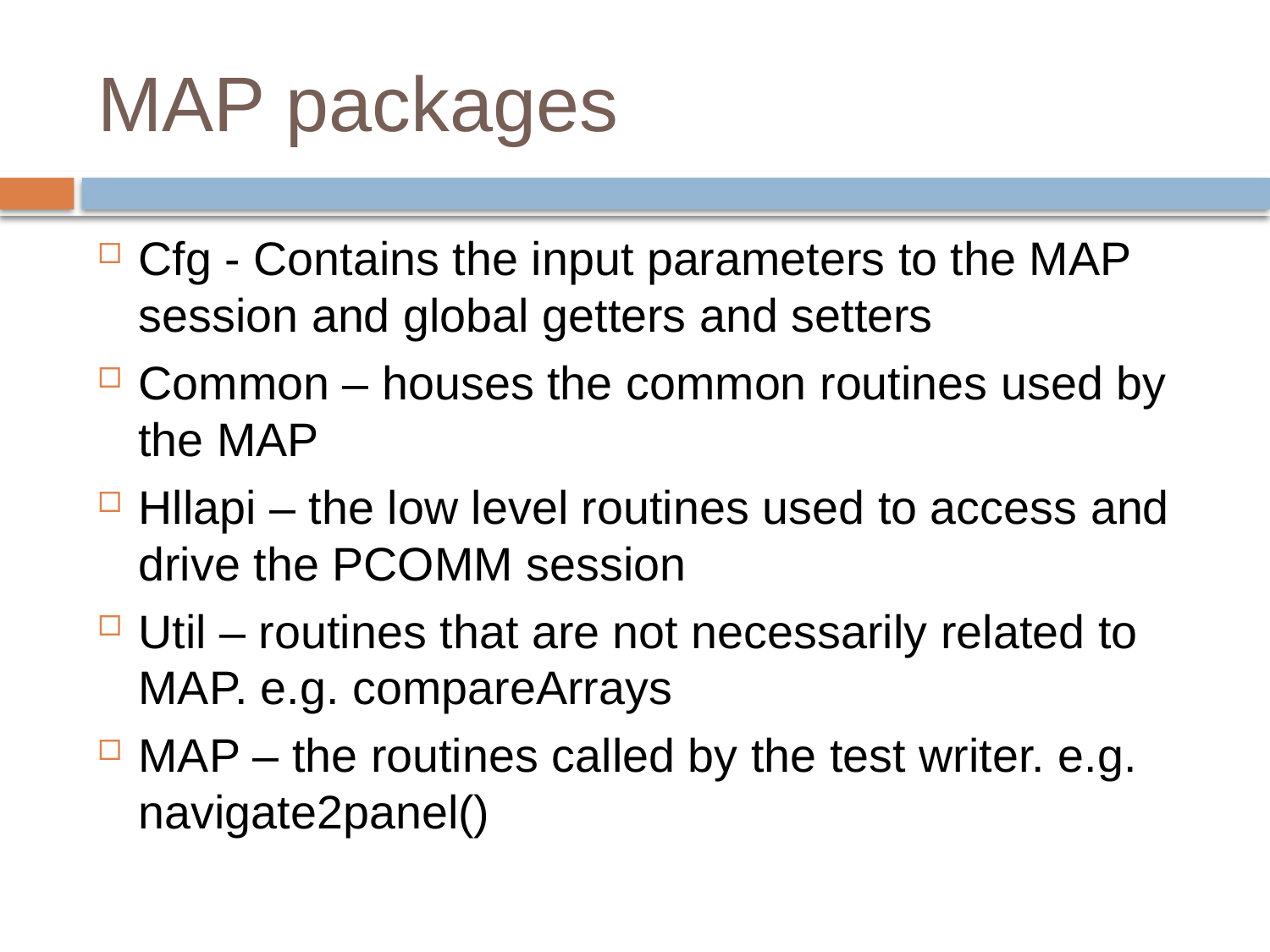

# MAP packages
Cfg - Contains the input parameters to the MAP session and global getters and setters
Common – houses the common routines used by the MAP
Hllapi – the low level routines used to access and drive the PCOMM session
Util – routines that are not necessarily related to MAP. e.g. compareArrays
MAP – the routines called by the test writer. e.g. navigate2panel()